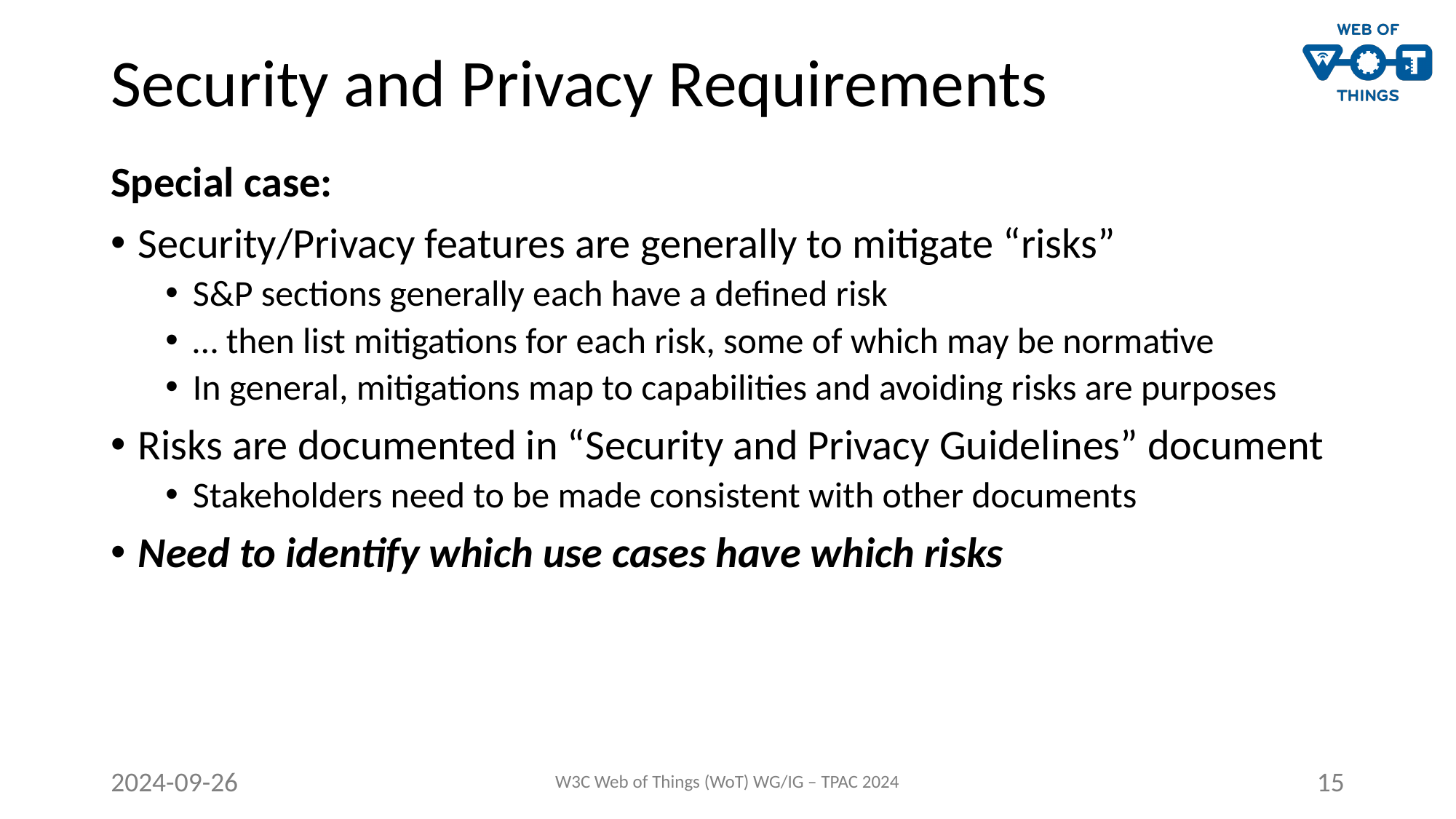

# Security and Privacy Requirements
Special case:
Security/Privacy features are generally to mitigate “risks”
S&P sections generally each have a defined risk
… then list mitigations for each risk, some of which may be normative
In general, mitigations map to capabilities and avoiding risks are purposes
Risks are documented in “Security and Privacy Guidelines” document
Stakeholders need to be made consistent with other documents
Need to identify which use cases have which risks
2024-09-26
W3C Web of Things (WoT) WG/IG – TPAC 2024
15